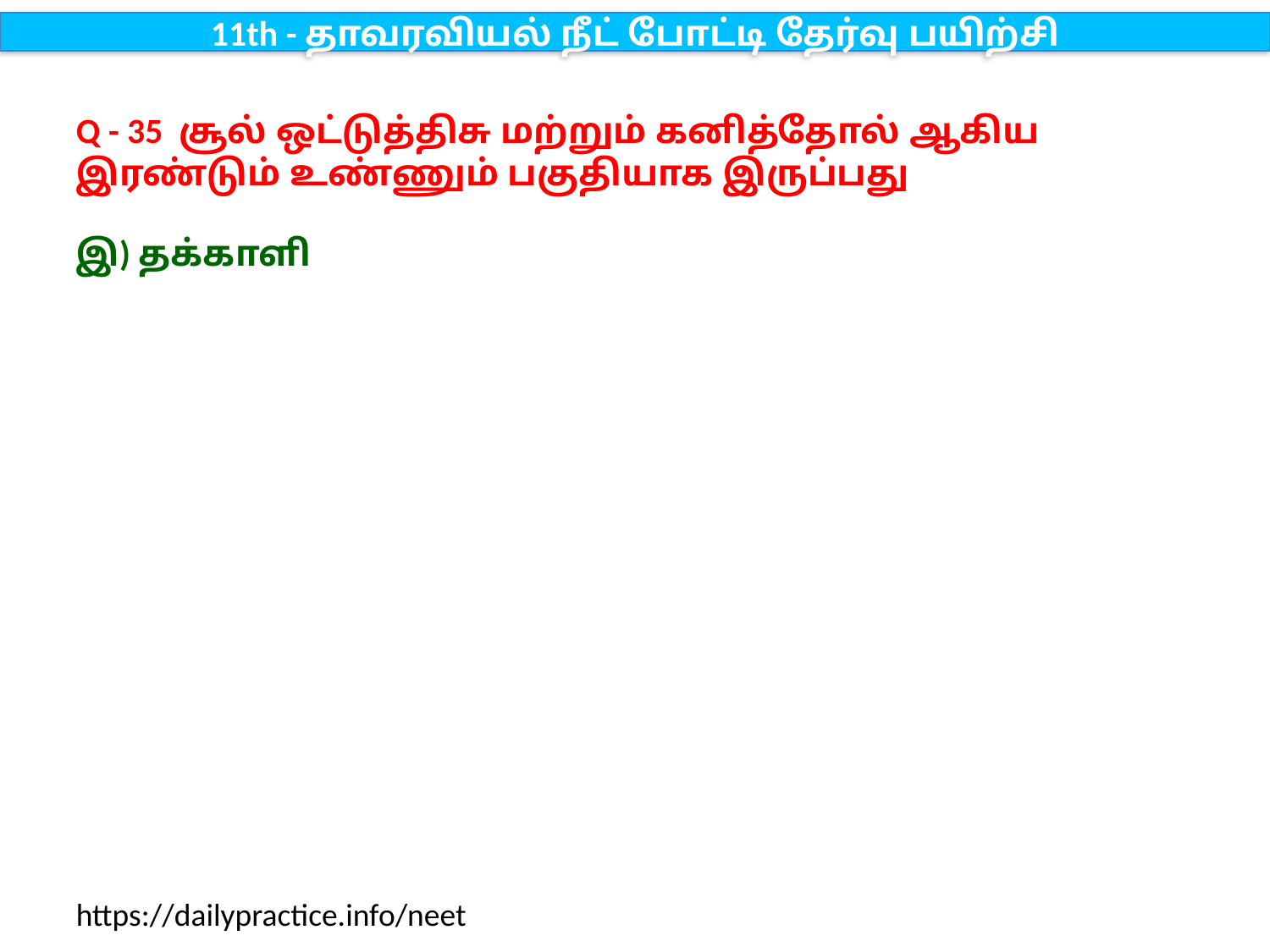

11th - தாவரவியல் நீட் போட்டி தேர்வு பயிற்சி

Q - 35  சூல் ஒட்டுத்திசு மற்றும் கனித்தோல் ஆகிய இரண்டும் உண்ணும் பகுதியாக இருப்பது

இ) தக்காளி
https://dailypractice.info/neet